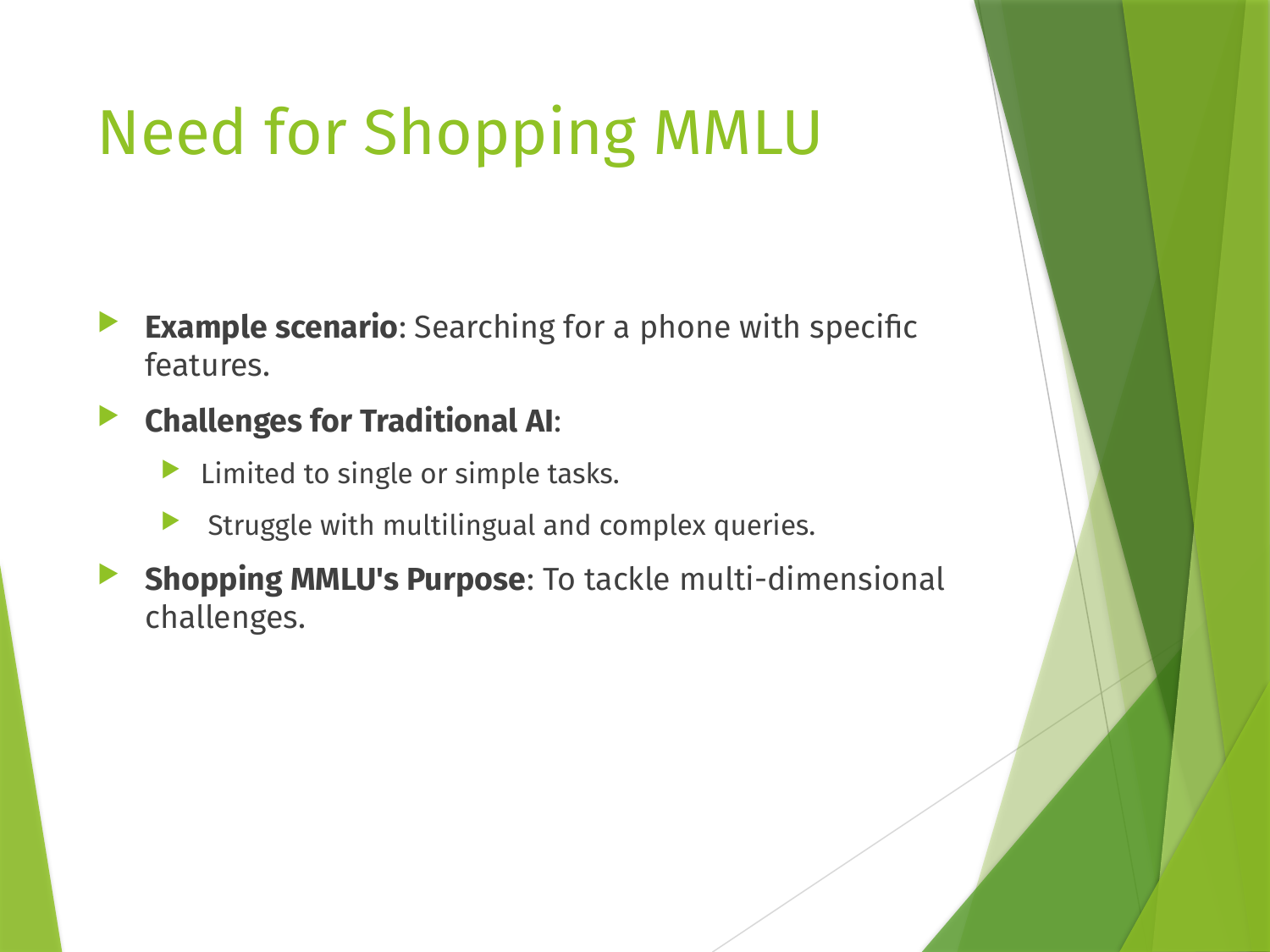

# Need for Shopping MMLU
Example scenario: Searching for a phone with specific features.
Challenges for Traditional AI:
Limited to single or simple tasks.
 Struggle with multilingual and complex queries.
Shopping MMLU's Purpose: To tackle multi-dimensional challenges.